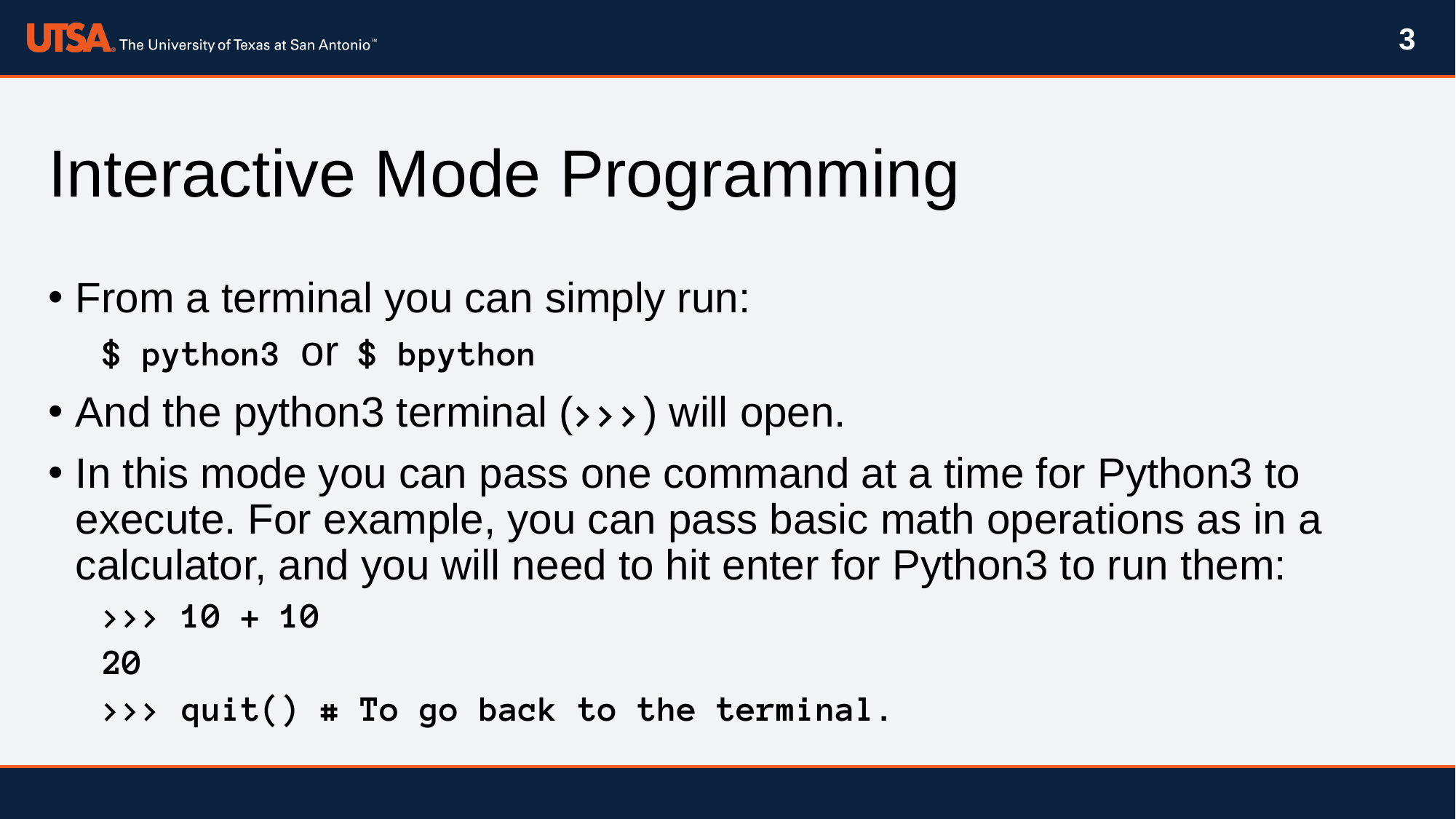

3
# Interactive Mode Programming
From a terminal you can simply run:
$ python3 or $ bpython
And the python3 terminal (>>>) will open.
In this mode you can pass one command at a time for Python3 to execute. For example, you can pass basic math operations as in a calculator, and you will need to hit enter for Python3 to run them:
>>> 10 + 10
20
>>> quit() # To go back to the terminal.